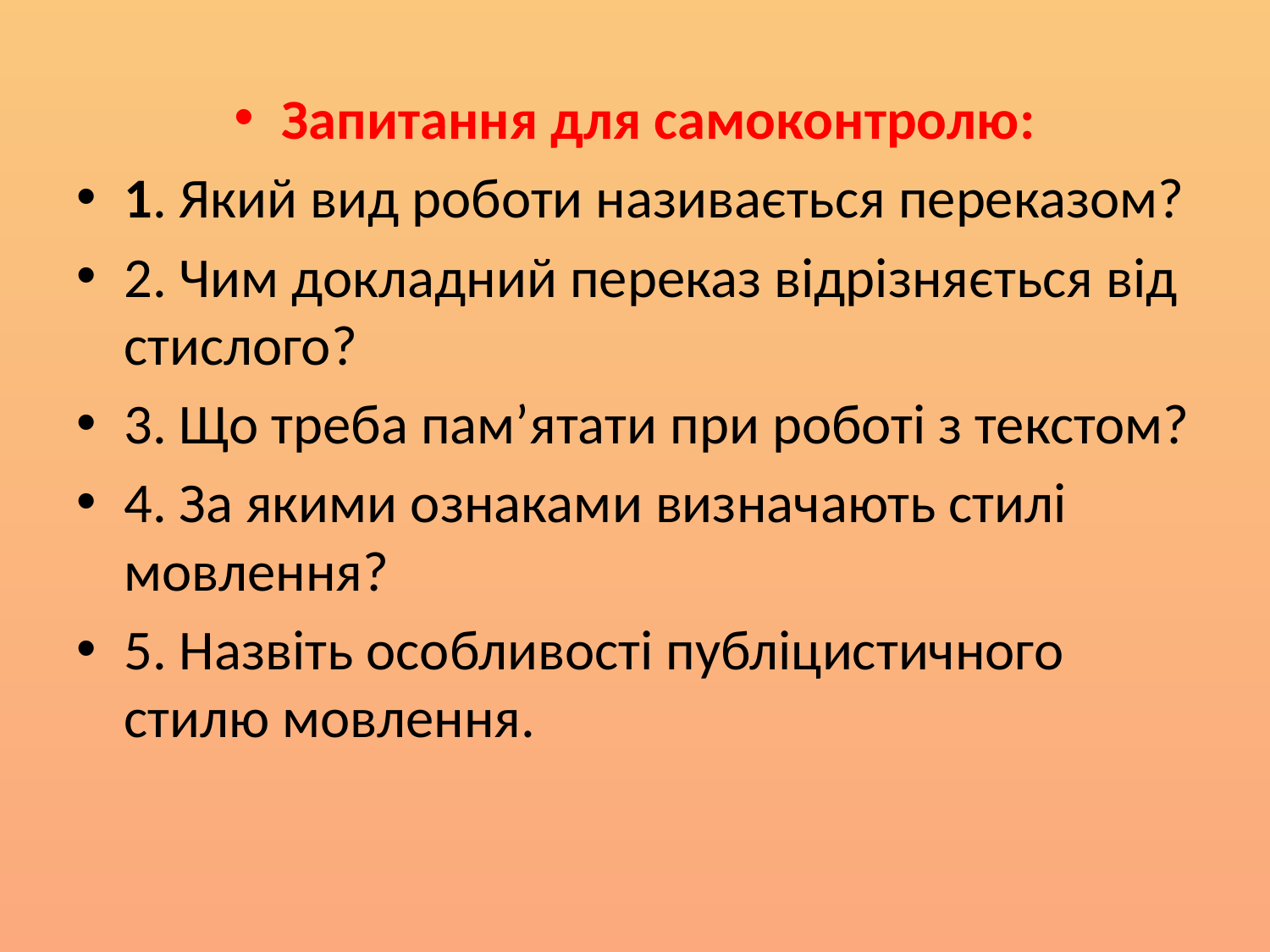

Запитання для самоконтролю:
1. Який вид роботи називається переказом?
2. Чим докладний переказ відрізняється від стислого?
3. Що треба пам’ятати при роботі з текстом?
4. За якими ознаками визначають стилі мовлення?
5. Назвіть особливості публіцистичного стилю мовлення.